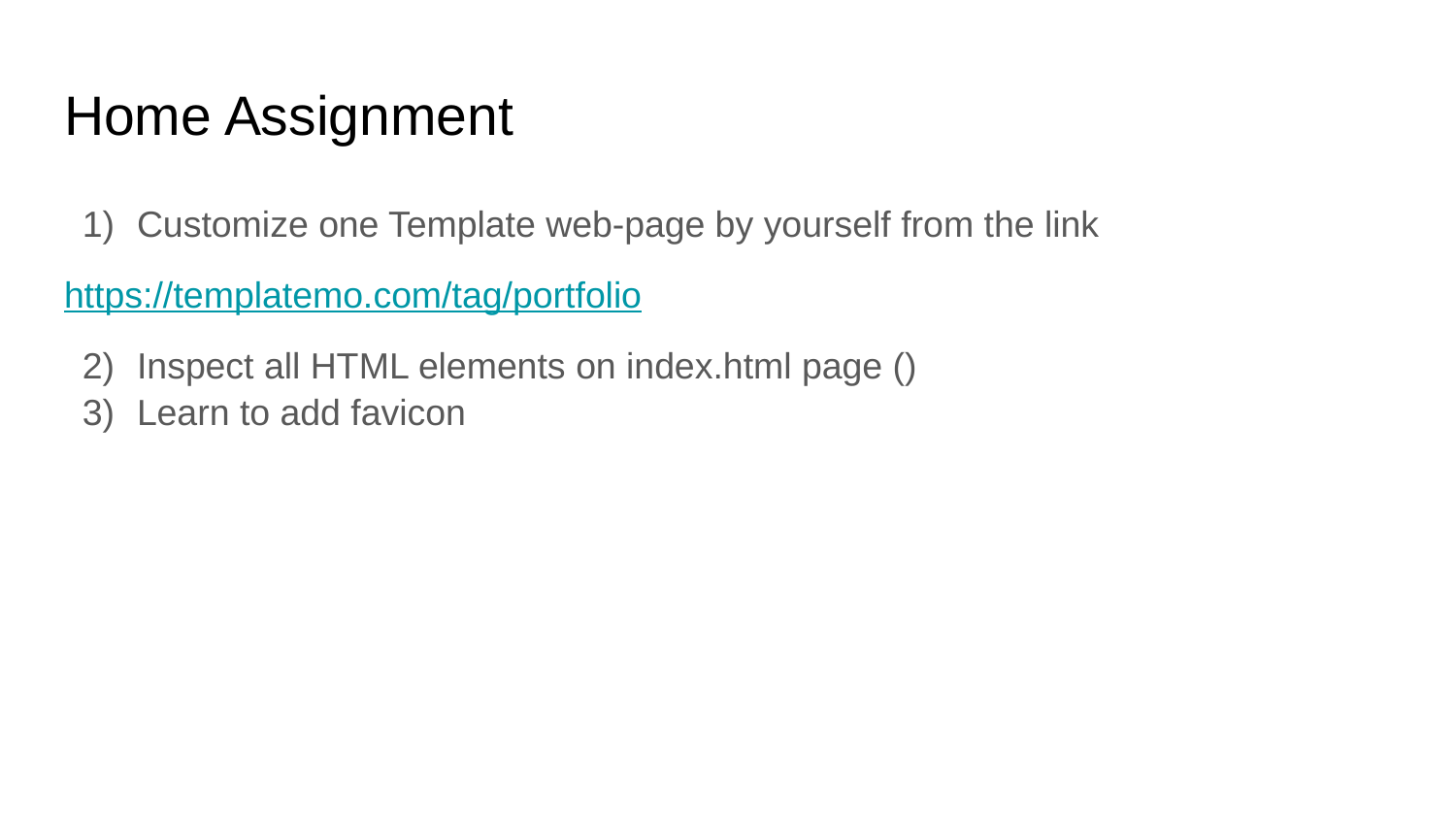

# Home Assignment
Customize one Template web-page by yourself from the link
https://templatemo.com/tag/portfolio
Inspect all HTML elements on index.html page ()
Learn to add favicon